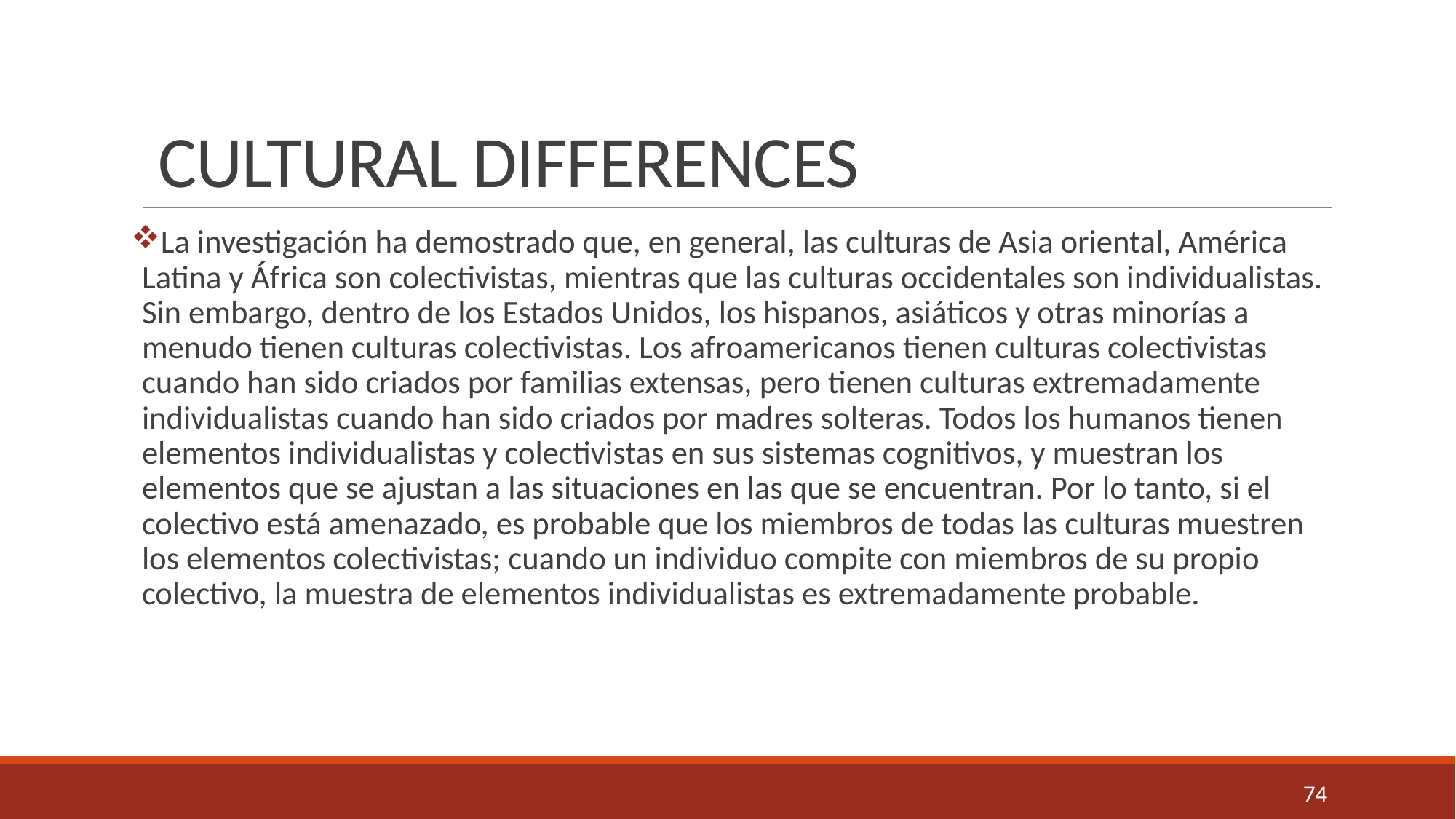

# CULTURAL DIFFERENCES
La investigación ha demostrado que, en general, las culturas de Asia oriental, América Latina y África son colectivistas, mientras que las culturas occidentales son individualistas. Sin embargo, dentro de los Estados Unidos, los hispanos, asiáticos y otras minorías a menudo tienen culturas colectivistas. Los afroamericanos tienen culturas colectivistas cuando han sido criados por familias extensas, pero tienen culturas extremadamente individualistas cuando han sido criados por madres solteras. Todos los humanos tienen elementos individualistas y colectivistas en sus sistemas cognitivos, y muestran los elementos que se ajustan a las situaciones en las que se encuentran. Por lo tanto, si el colectivo está amenazado, es probable que los miembros de todas las culturas muestren los elementos colectivistas; cuando un individuo compite con miembros de su propio colectivo, la muestra de elementos individualistas es extremadamente probable.
74